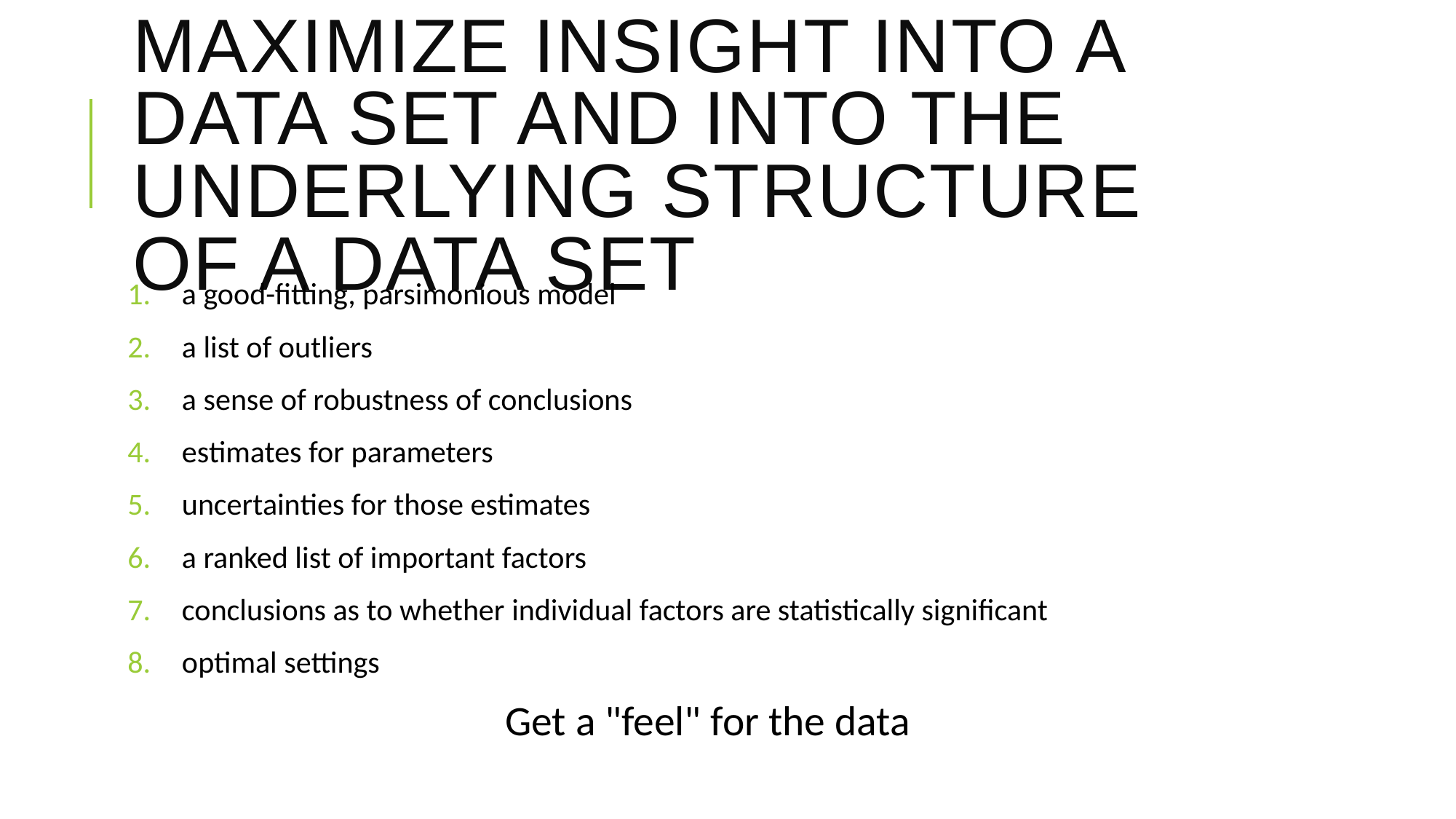

# Maximize insight into a data set and into the underlying structure of a data set
a good-fitting, parsimonious model
a list of outliers
a sense of robustness of conclusions
estimates for parameters
uncertainties for those estimates
a ranked list of important factors
conclusions as to whether individual factors are statistically significant
optimal settings
Get a "feel" for the data